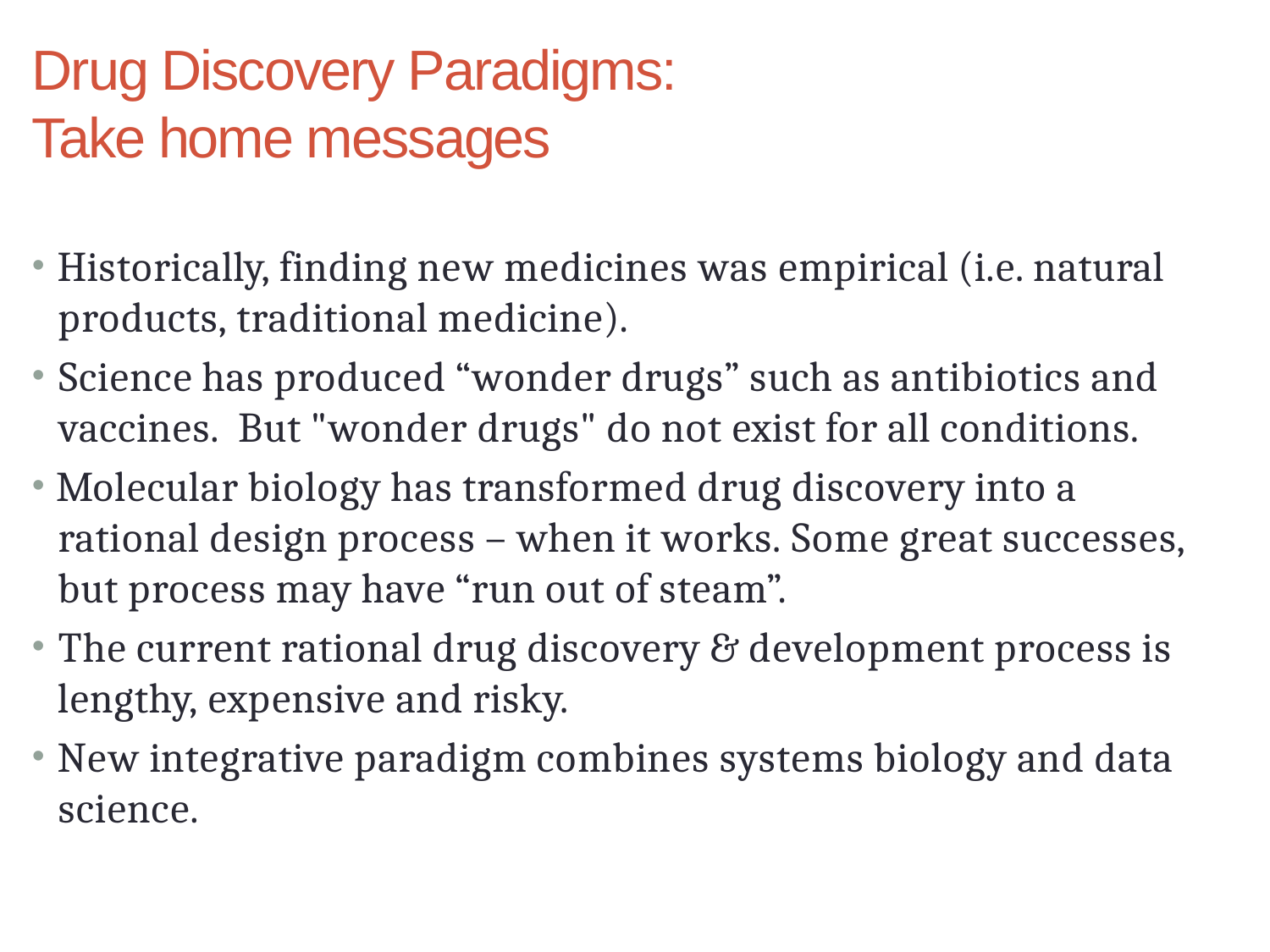

# Drug Discovery Paradigms: Take home messages
Historically, finding new medicines was empirical (i.e. natural products, traditional medicine).
Science has produced “wonder drugs” such as antibiotics and vaccines.  But "wonder drugs" do not exist for all conditions.
Molecular biology has transformed drug discovery into a rational design process – when it works. Some great successes, but process may have “run out of steam”.
The current rational drug discovery & development process is lengthy, expensive and risky.
New integrative paradigm combines systems biology and data science.